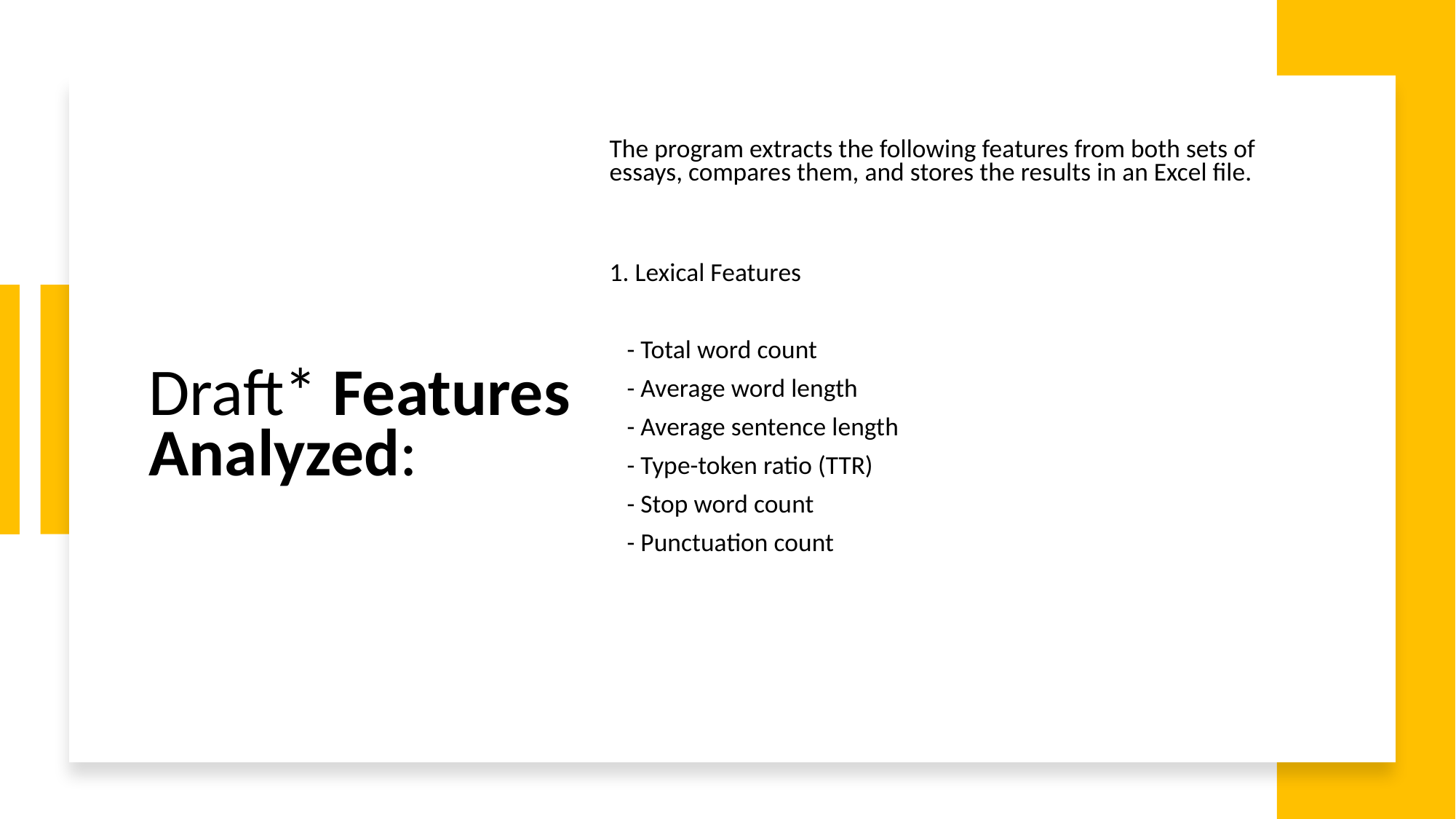

The program extracts the following features from both sets of essays, compares them, and stores the results in an Excel file.

1. Lexical Features

   - Total word count
   - Average word length
   - Average sentence length
   - Type-token ratio (TTR)
   - Stop word count
   - Punctuation count

# Draft* Features Analyzed: